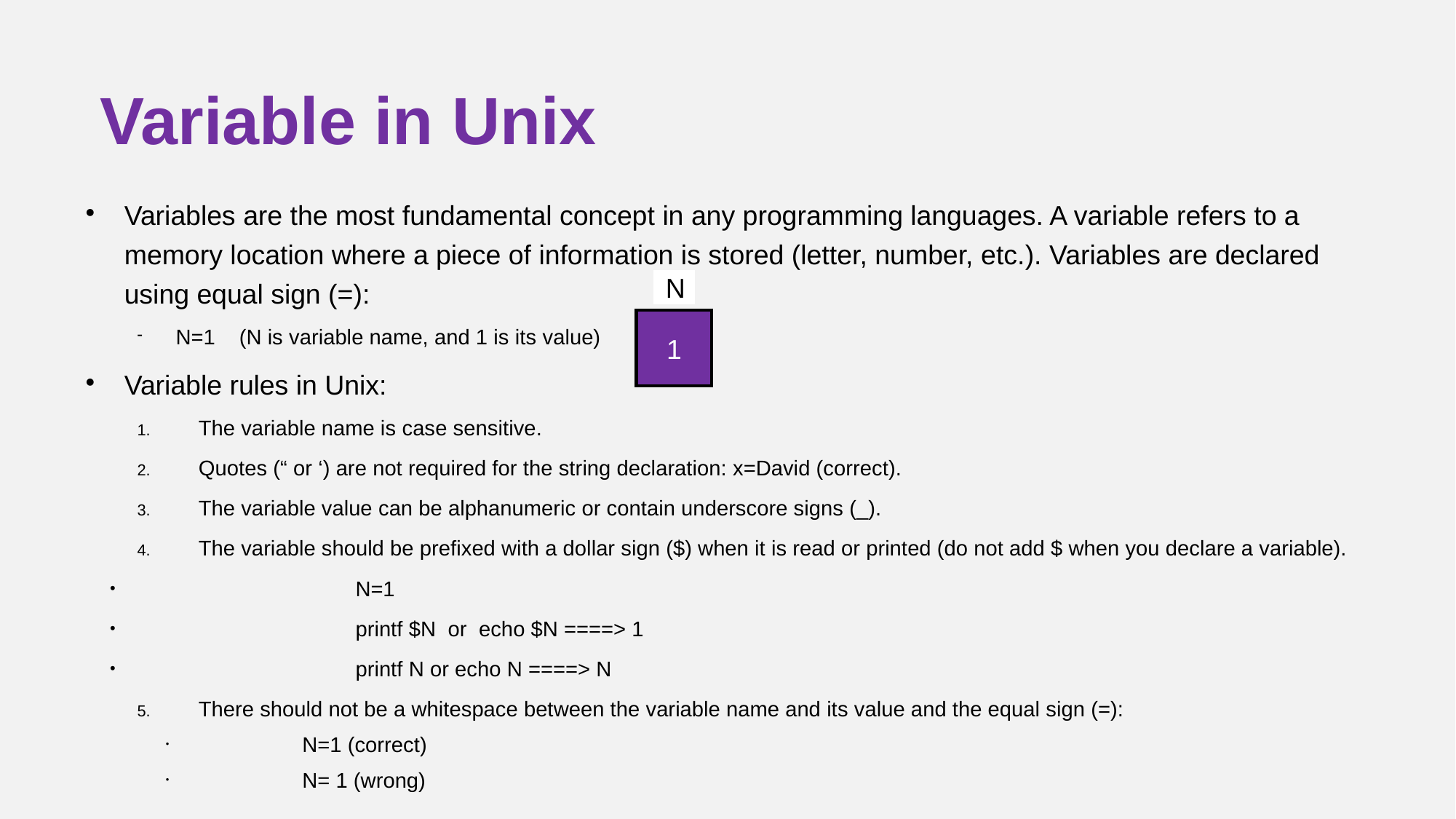

# Variable in Unix
Variables are the most fundamental concept in any programming languages. A variable refers to a memory location where a piece of information is stored (letter, number, etc.). Variables are declared using equal sign (=):
N=1    (N is variable name, and 1 is its value)
Variable rules in Unix:
The variable name is case sensitive.
Quotes (“ or ‘) are not required for the string declaration: x=David (correct).
The variable value can be alphanumeric or contain underscore signs (_).
The variable should be prefixed with a dollar sign ($) when it is read or printed (do not add $ when you declare a variable).
		N=1
		printf $N  or  echo $N ====> 1
		printf N or echo N ====> N
There should not be a whitespace between the variable name and its value and the equal sign (=):
	N=1 (correct)
	N= 1 (wrong)
N
1